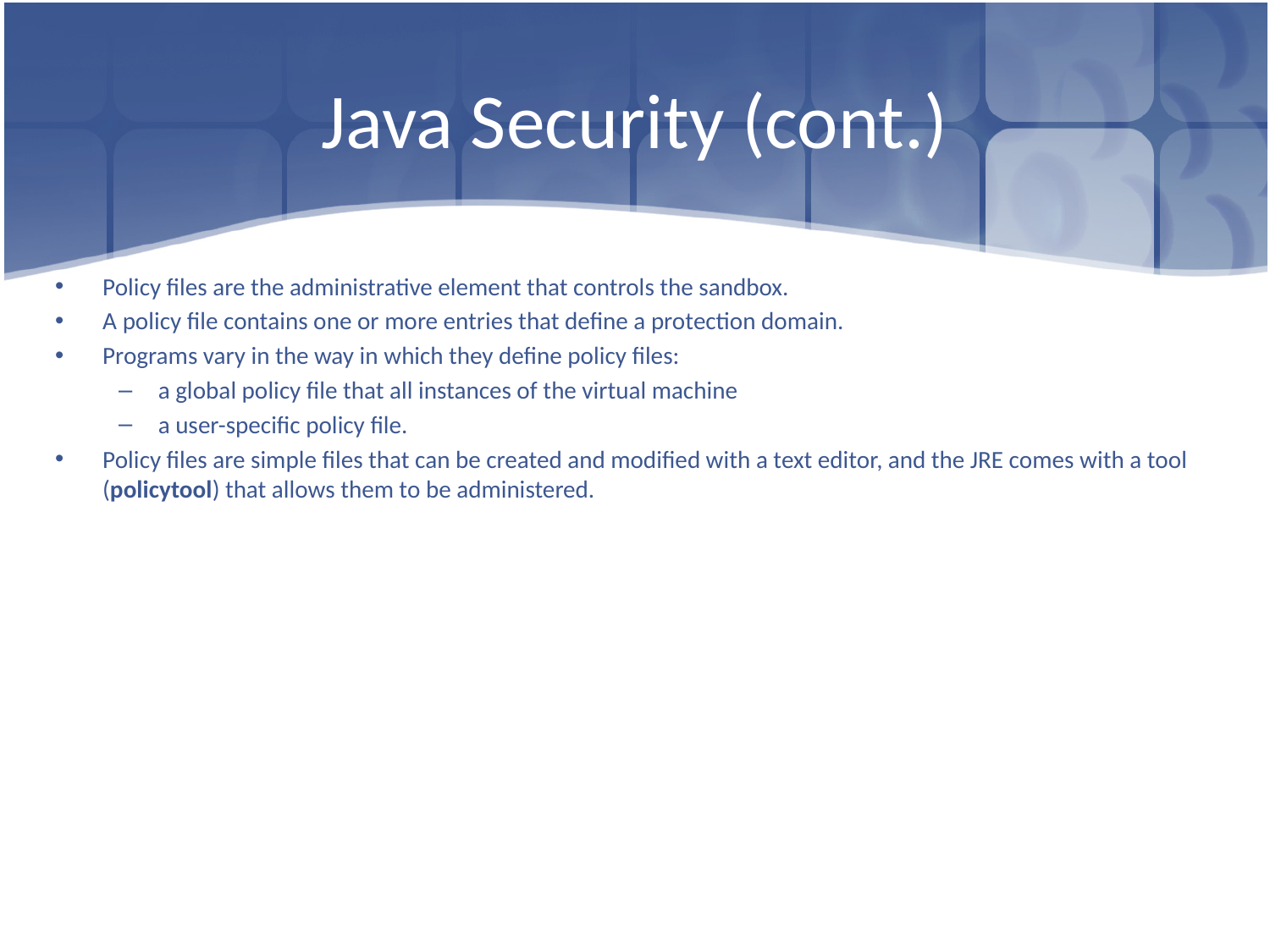

# Java Security (cont.)
Policy files are the administrative element that controls the sandbox.
A policy file contains one or more entries that define a protection domain.
Programs vary in the way in which they define policy files:
a global policy file that all instances of the virtual machine
a user-specific policy file.
Policy files are simple files that can be created and modified with a text editor, and the JRE comes with a tool (policytool) that allows them to be administered.